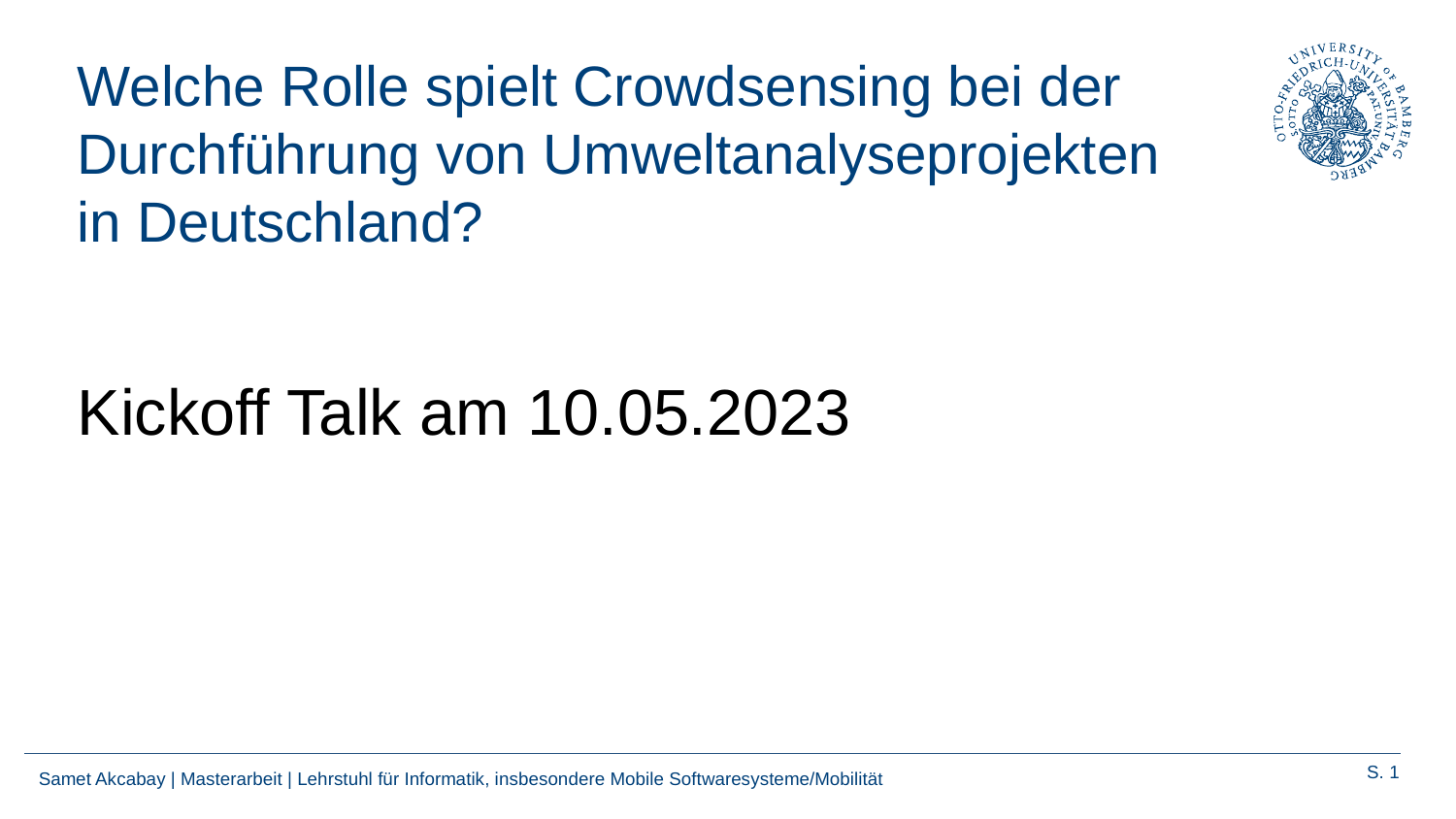

# Welche Rolle spielt Crowdsensing bei der Durchführung von Umweltanalyseprojekten in Deutschland?
Kickoff Talk am 10.05.2023